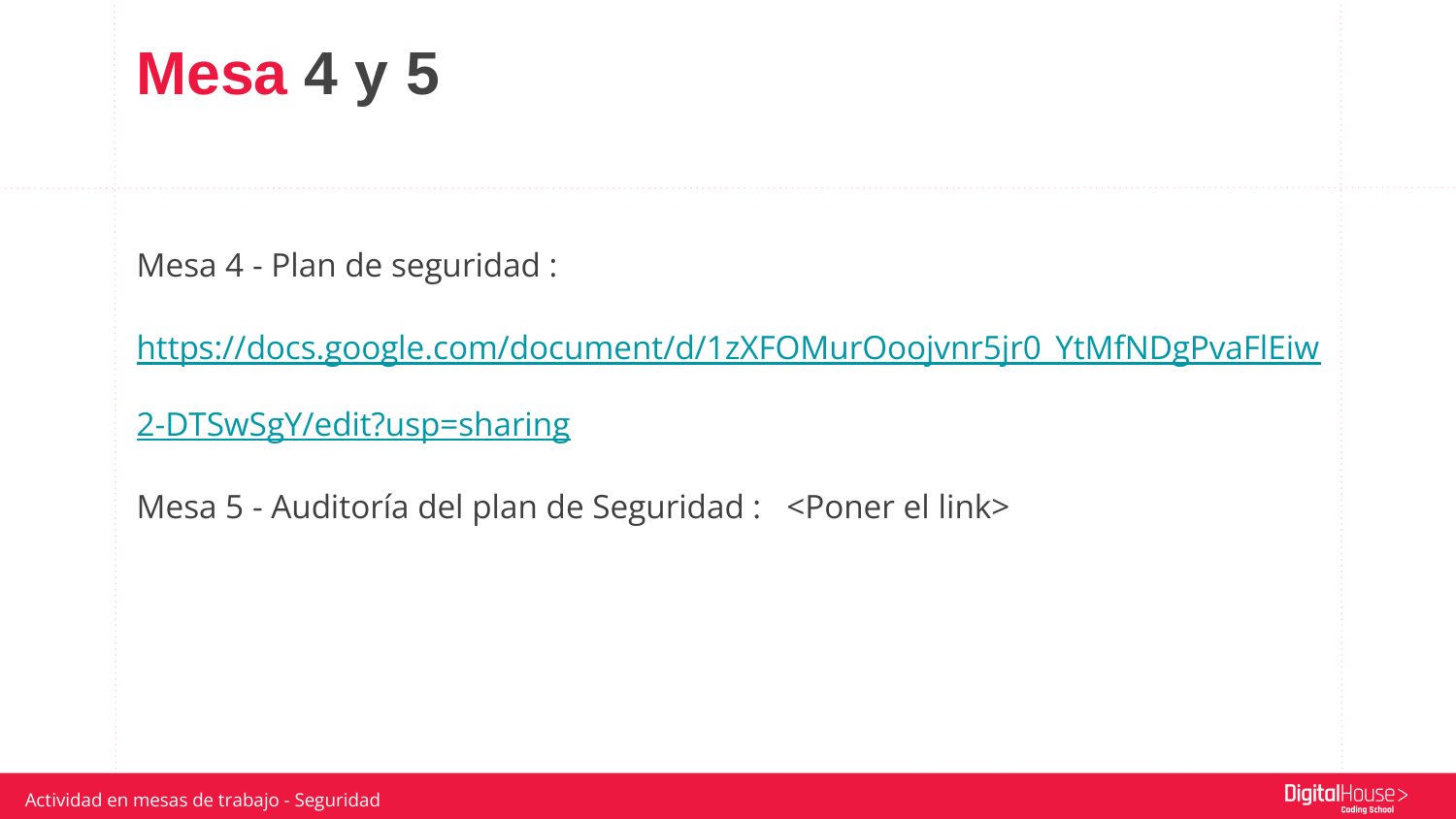

Mesa 4 y 5
Mesa 4 - Plan de seguridad : https://docs.google.com/document/d/1zXFOMurOoojvnr5jr0_YtMfNDgPvaFlEiw2-DTSwSgY/edit?usp=sharing
Mesa 5 - Auditoría del plan de Seguridad :   <Poner el link>